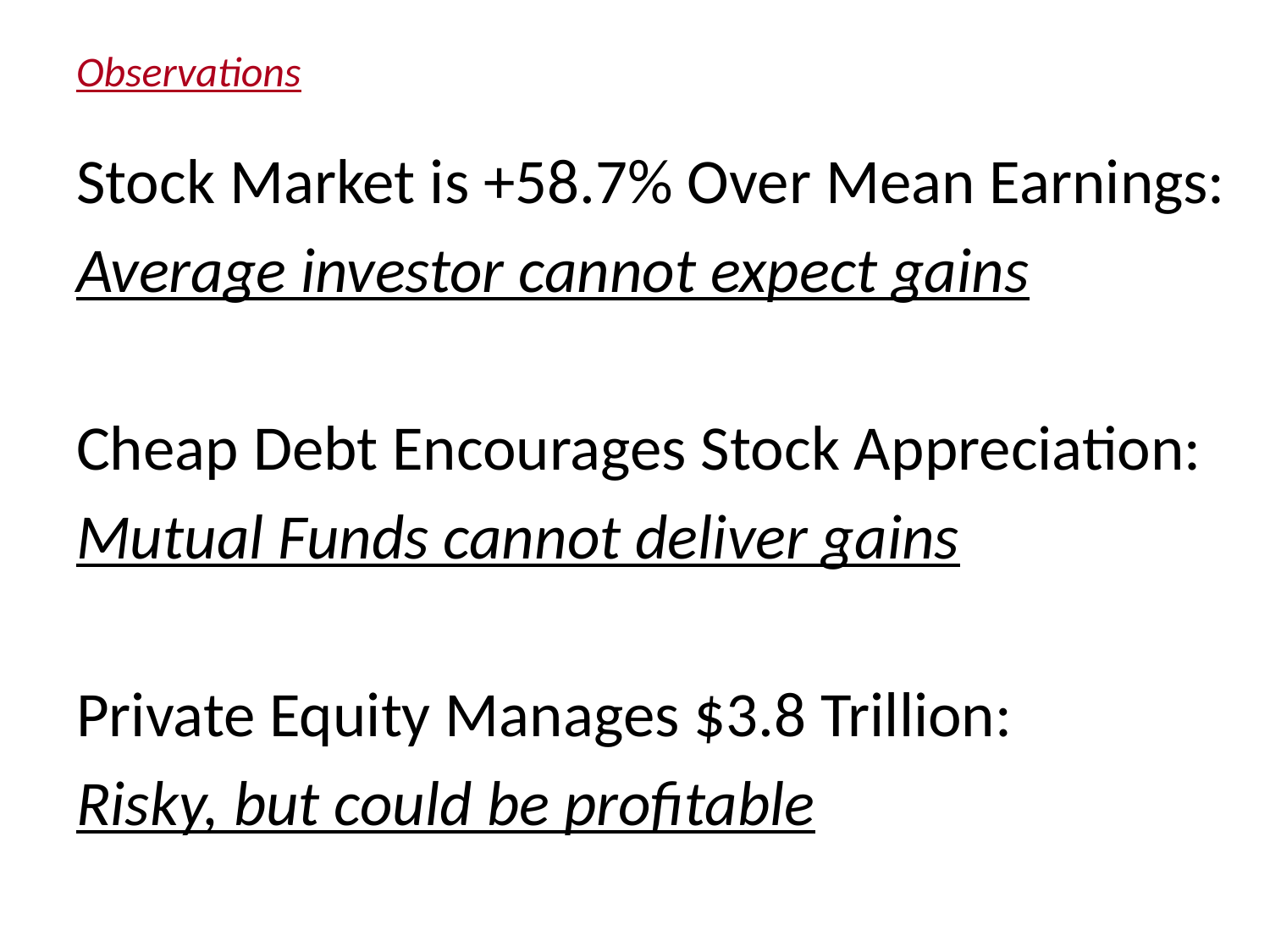

# Observations
Stock Market is +58.7% Over Mean Earnings:
Average investor cannot expect gains

Cheap Debt Encourages Stock Appreciation:
Mutual Funds cannot deliver gains

Private Equity Manages $3.8 Trillion:
Risky, but could be profitable